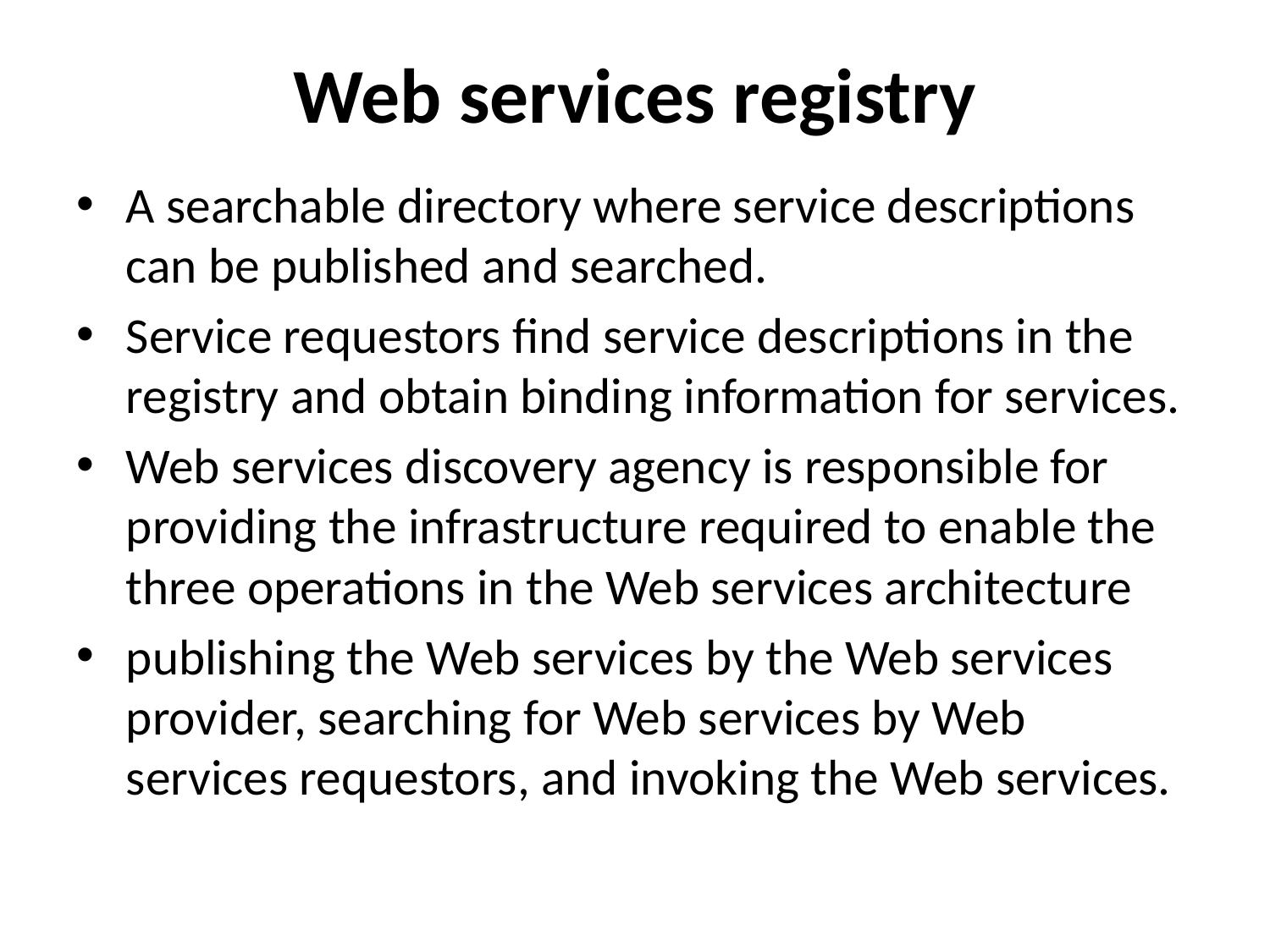

# Web services registry
A searchable directory where service descriptions can be published and searched.
Service requestors ﬁnd service descriptions in the registry and obtain binding information for services.
Web services discovery agency is responsible for providing the infrastructure required to enable the three operations in the Web services architecture
publishing the Web services by the Web services provider, searching for Web services by Web services requestors, and invoking the Web services.